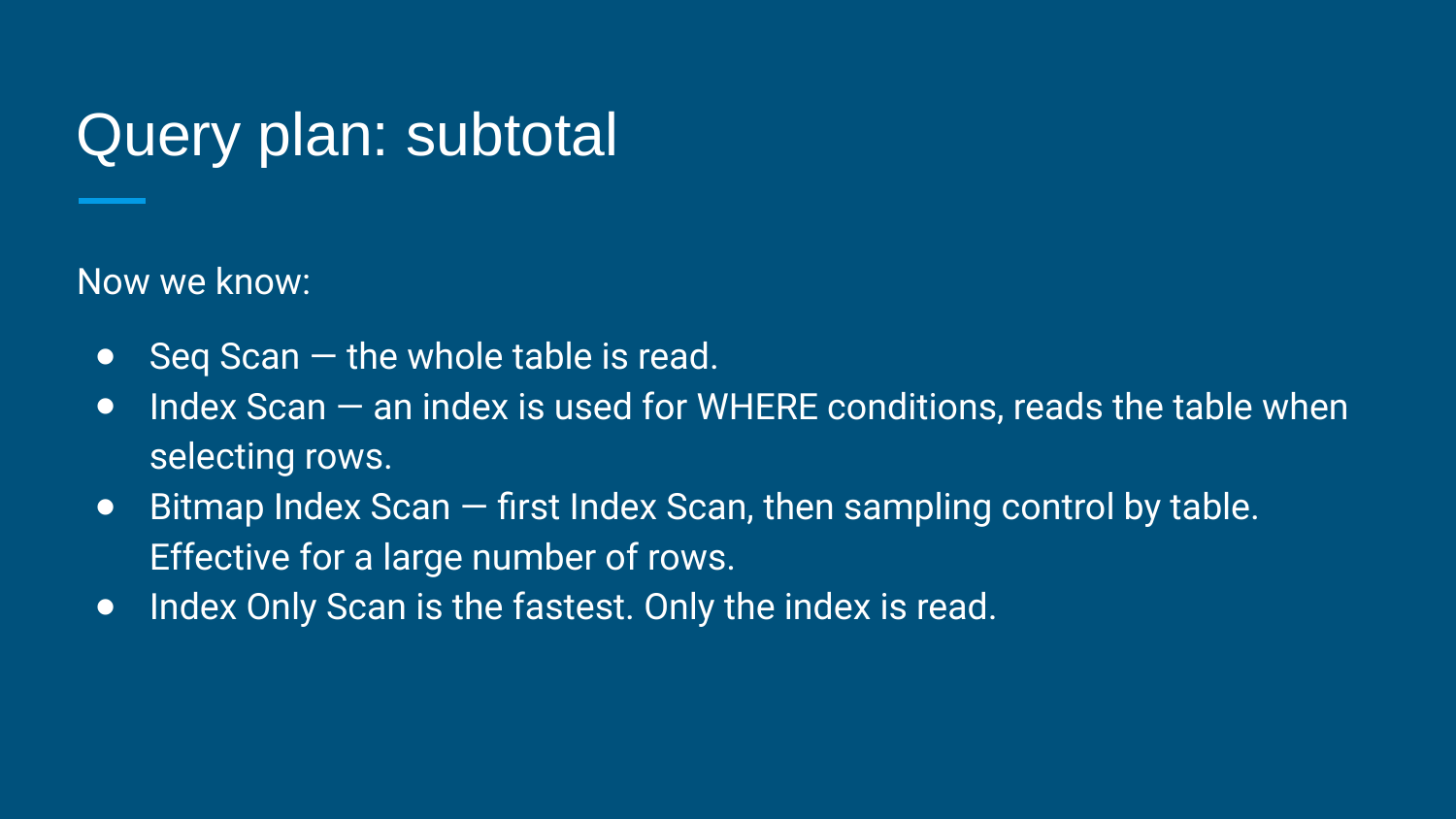

# Query plan: subtotal
Now we know:
Seq Scan — the whole table is read.
Index Scan — an index is used for WHERE conditions, reads the table when selecting rows.
Bitmap Index Scan — first Index Scan, then sampling control by table. Effective for a large number of rows.
Index Only Scan is the fastest. Only the index is read.